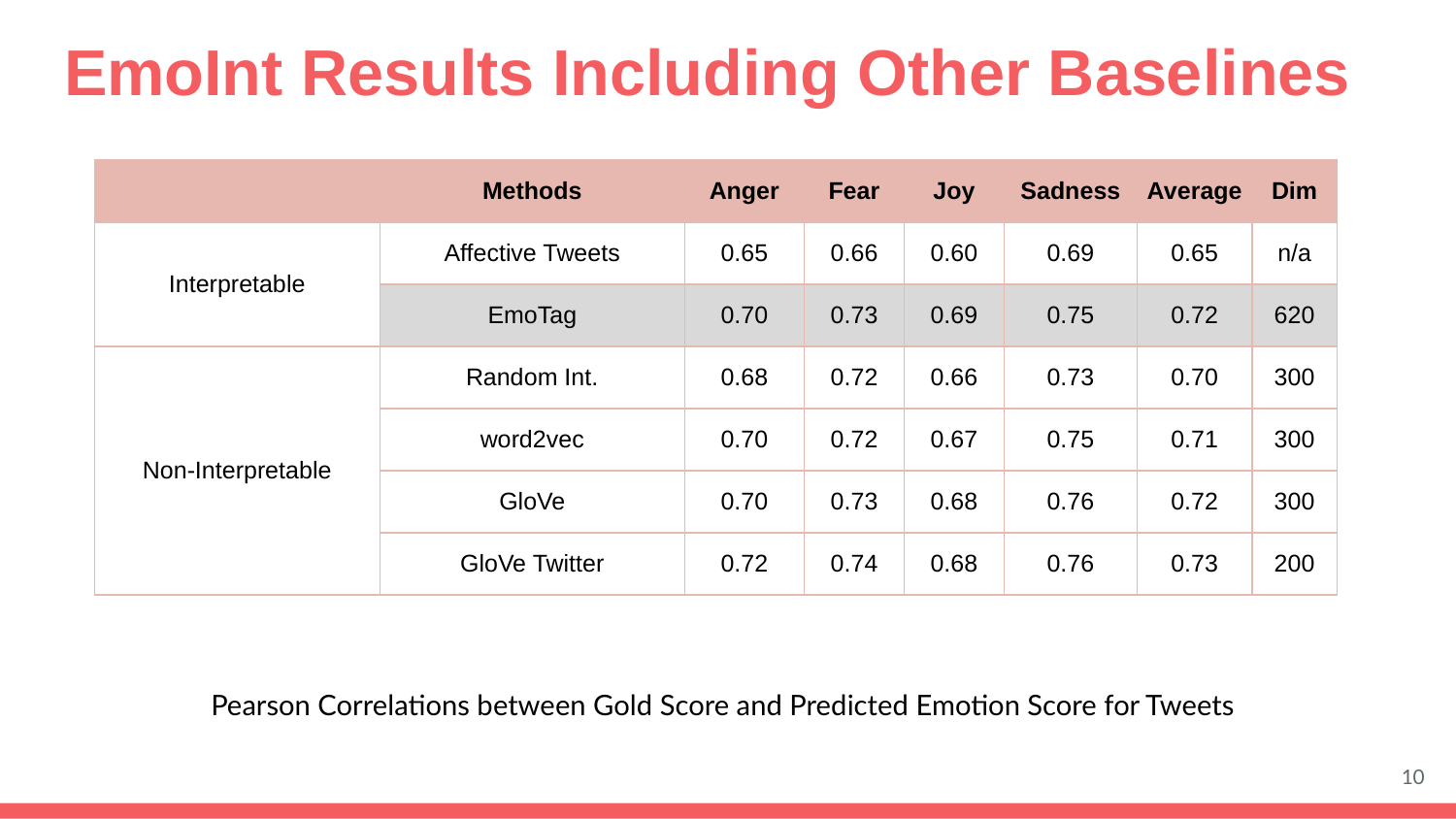

# EmoInt Results Including Other Baselines
|  | Methods | Anger | Fear | Joy | Sadness | Average | Dim |
| --- | --- | --- | --- | --- | --- | --- | --- |
| Interpretable | Affective Tweets | 0.65 | 0.66 | 0.60 | 0.69 | 0.65 | n/a |
|  | EmoTag | 0.70 | 0.73 | 0.69 | 0.75 | 0.72 | 620 |
| Non-Interpretable | Random Int. | 0.68 | 0.72 | 0.66 | 0.73 | 0.70 | 300 |
|  | word2vec | 0.70 | 0.72 | 0.67 | 0.75 | 0.71 | 300 |
|  | GloVe | 0.70 | 0.73 | 0.68 | 0.76 | 0.72 | 300 |
|  | GloVe Twitter | 0.72 | 0.74 | 0.68 | 0.76 | 0.73 | 200 |
Pearson Correlations between Gold Score and Predicted Emotion Score for Tweets
10